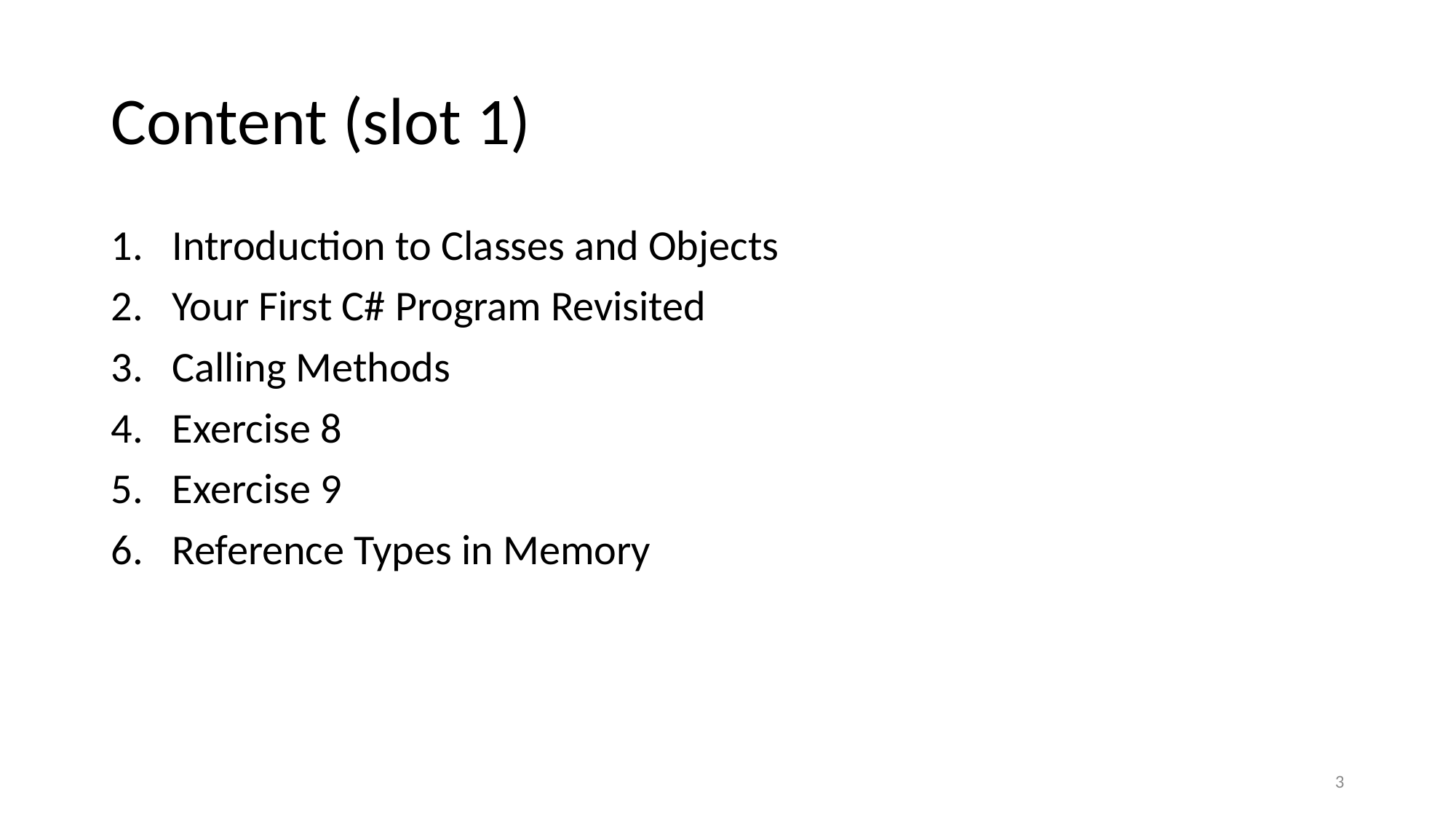

# Content (slot 1)
Introduction to Classes and Objects
Your First C# Program Revisited
Calling Methods
Exercise 8
Exercise 9
Reference Types in Memory
3